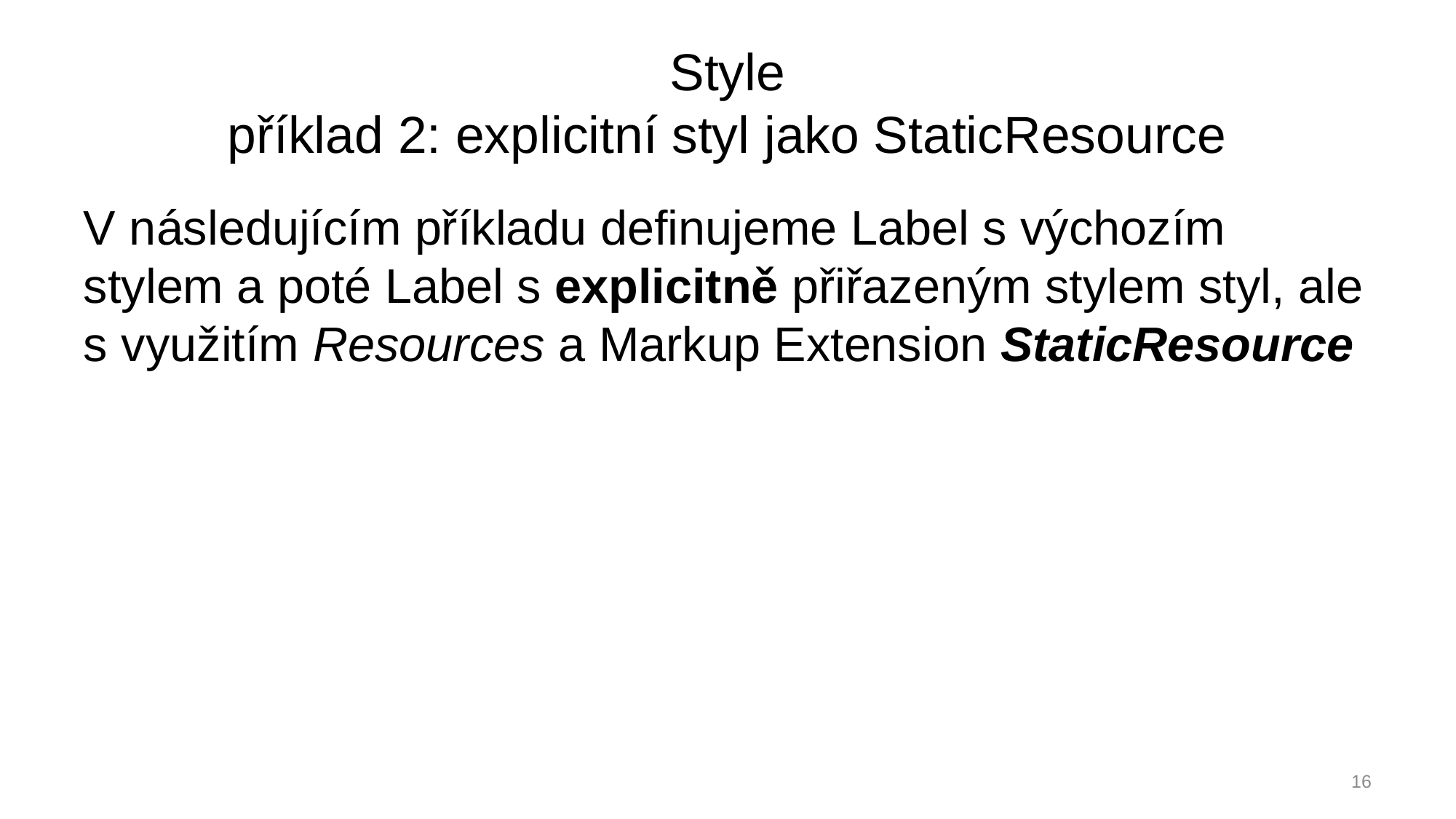

# Style příklad 2: explicitní styl jako StaticResource
V následujícím příkladu definujeme Label s výchozím stylem a poté Label s explicitně přiřazeným stylem styl, ale s využitím Resources a Markup Extension StaticResource
16